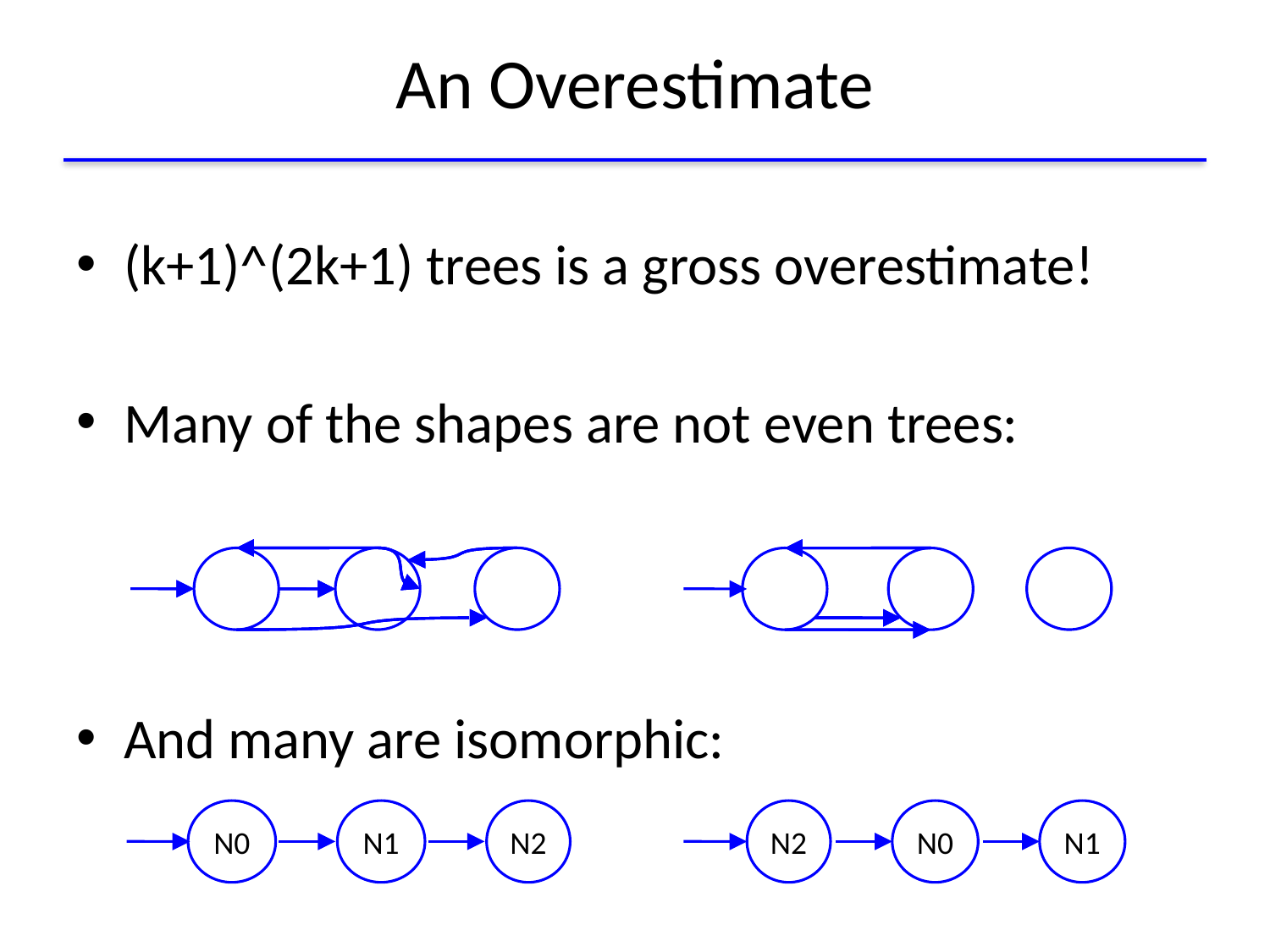

# An Overestimate
(k+1)^(2k+1) trees is a gross overestimate!

Many of the shapes are not even trees:

And many are isomorphic:

N0
N1
N2
N2
N0
N1